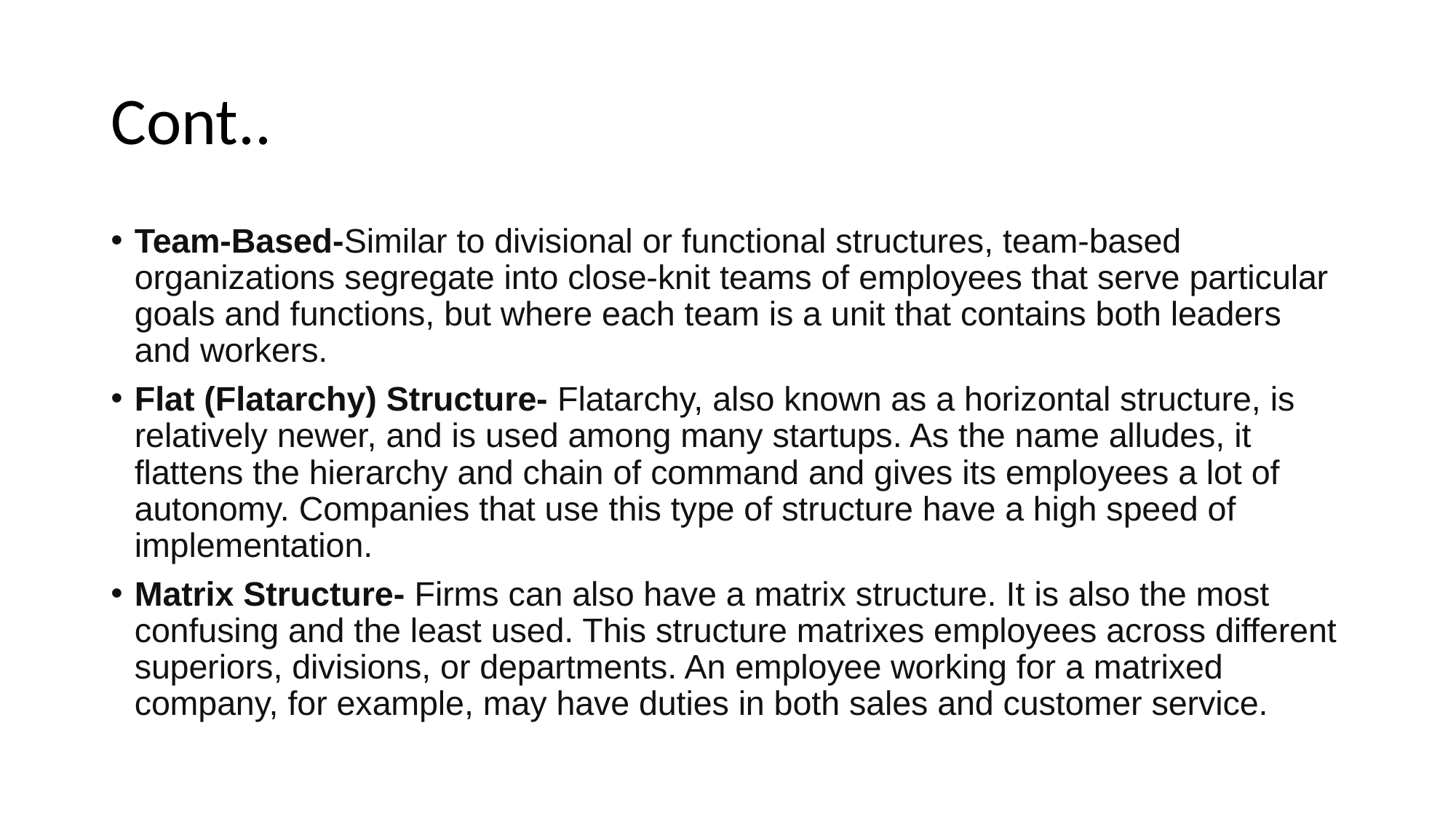

# Cont..
Team-Based-Similar to divisional or functional structures, team-based organizations segregate into close-knit teams of employees that serve particular goals and functions, but where each team is a unit that contains both leaders and workers.
Flat (Flatarchy) Structure- Flatarchy, also known as a horizontal structure, is relatively newer, and is used among many startups. As the name alludes, it flattens the hierarchy and chain of command and gives its employees a lot of autonomy. Companies that use this type of structure have a high speed of implementation.
Matrix Structure- Firms can also have a matrix structure. It is also the most confusing and the least used. This structure matrixes employees across different superiors, divisions, or departments. An employee working for a matrixed company, for example, may have duties in both sales and customer service.